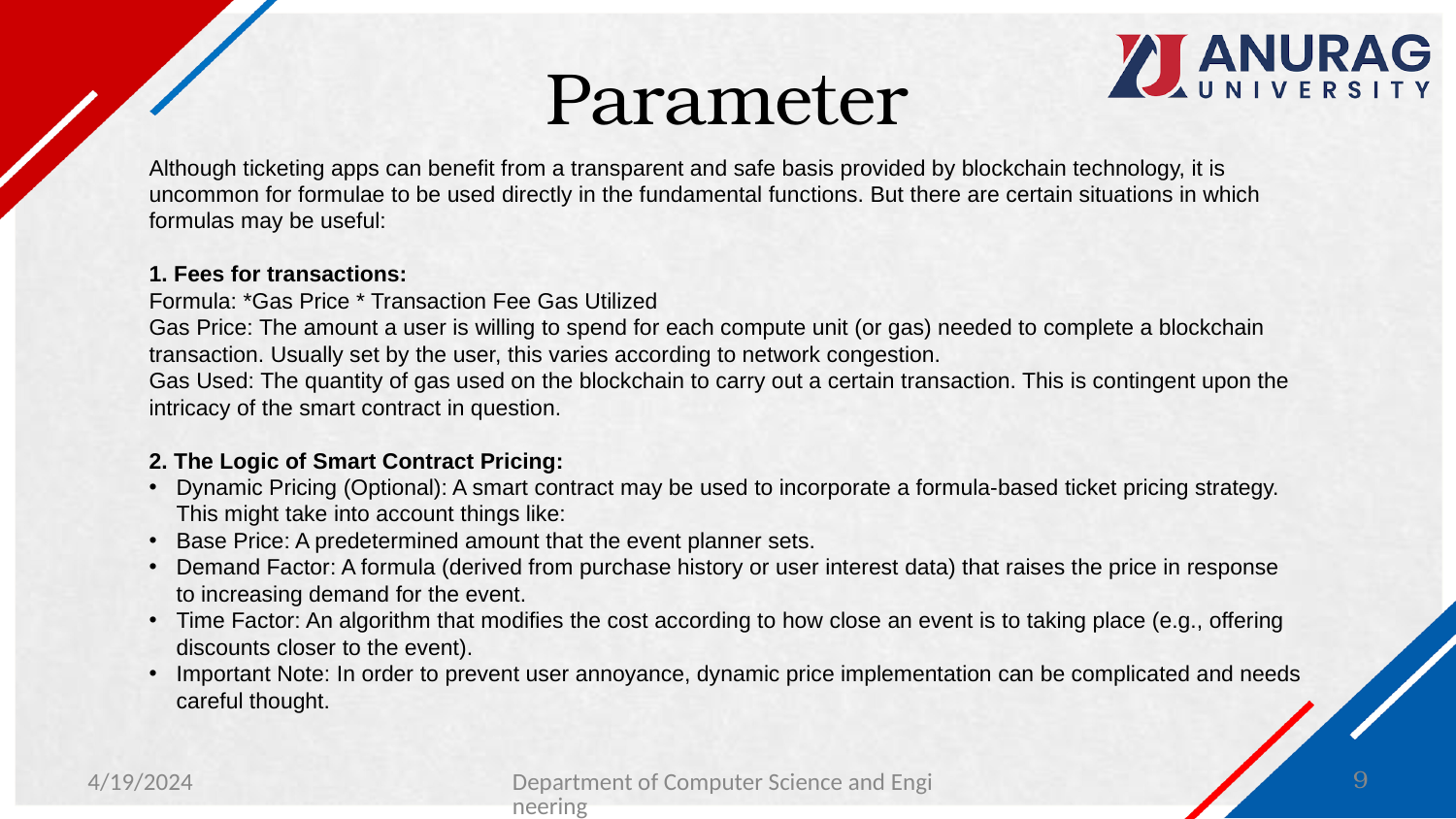

# Parameter
Although ticketing apps can benefit from a transparent and safe basis provided by blockchain technology, it is uncommon for formulae to be used directly in the fundamental functions. But there are certain situations in which formulas may be useful:

1. Fees for transactions:
Formula: *Gas Price * Transaction Fee Gas Utilized
Gas Price: The amount a user is willing to spend for each compute unit (or gas) needed to complete a blockchain transaction. Usually set by the user, this varies according to network congestion.
Gas Used: The quantity of gas used on the blockchain to carry out a certain transaction. This is contingent upon the intricacy of the smart contract in question.

2. The Logic of Smart Contract Pricing:
Dynamic Pricing (Optional): A smart contract may be used to incorporate a formula-based ticket pricing strategy. This might take into account things like:
Base Price: A predetermined amount that the event planner sets.
Demand Factor: A formula (derived from purchase history or user interest data) that raises the price in response to increasing demand for the event.
Time Factor: An algorithm that modifies the cost according to how close an event is to taking place (e.g., offering discounts closer to the event).
Important Note: In order to prevent user annoyance, dynamic price implementation can be complicated and needs careful thought.

4/19/2024
Department of Computer Science and Engineering
9